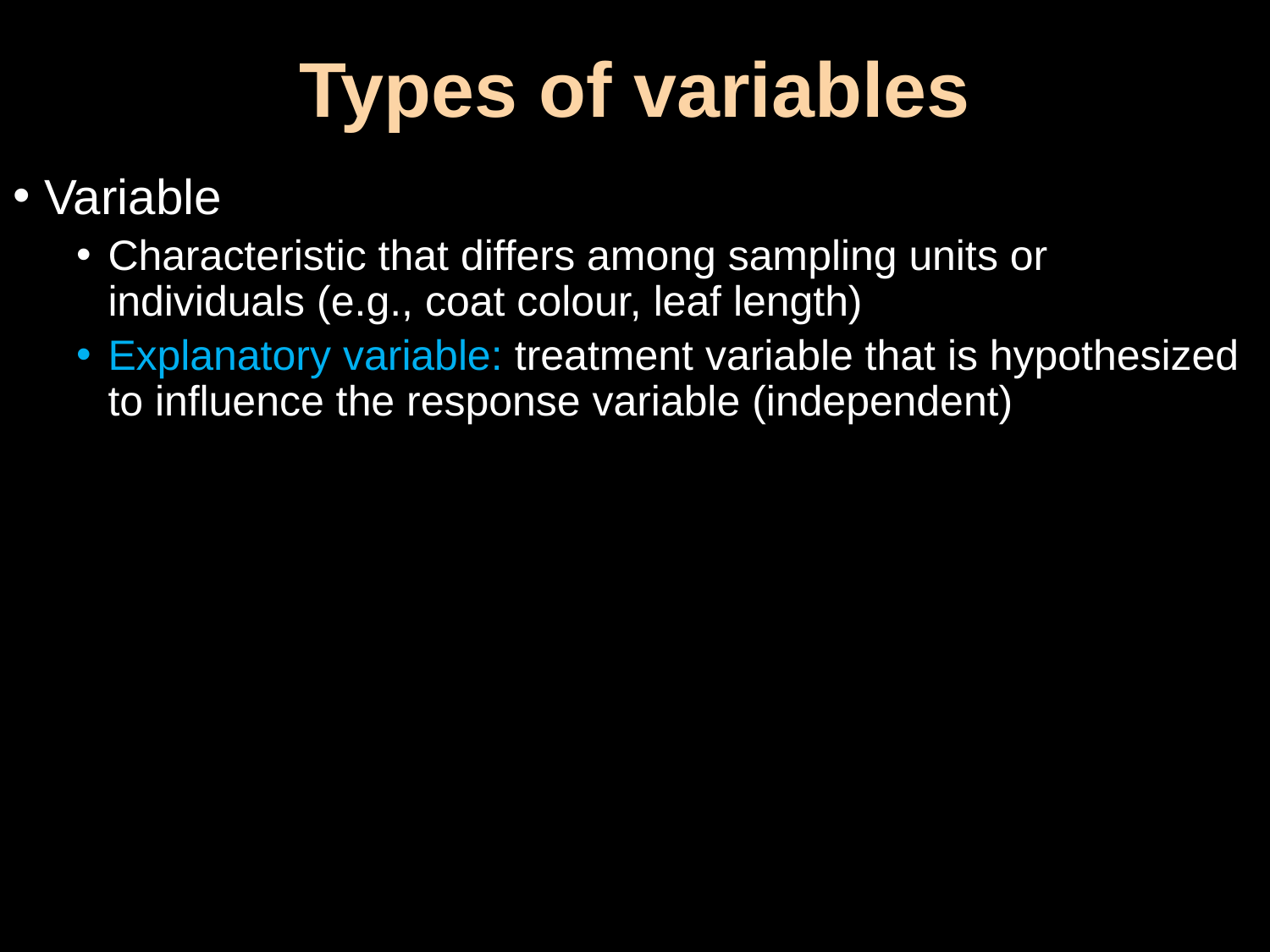

# Types of variables
Variable
Characteristic that differs among sampling units or individuals (e.g., coat colour, leaf length)
Explanatory variable: treatment variable that is hypothesized to influence the response variable (independent)